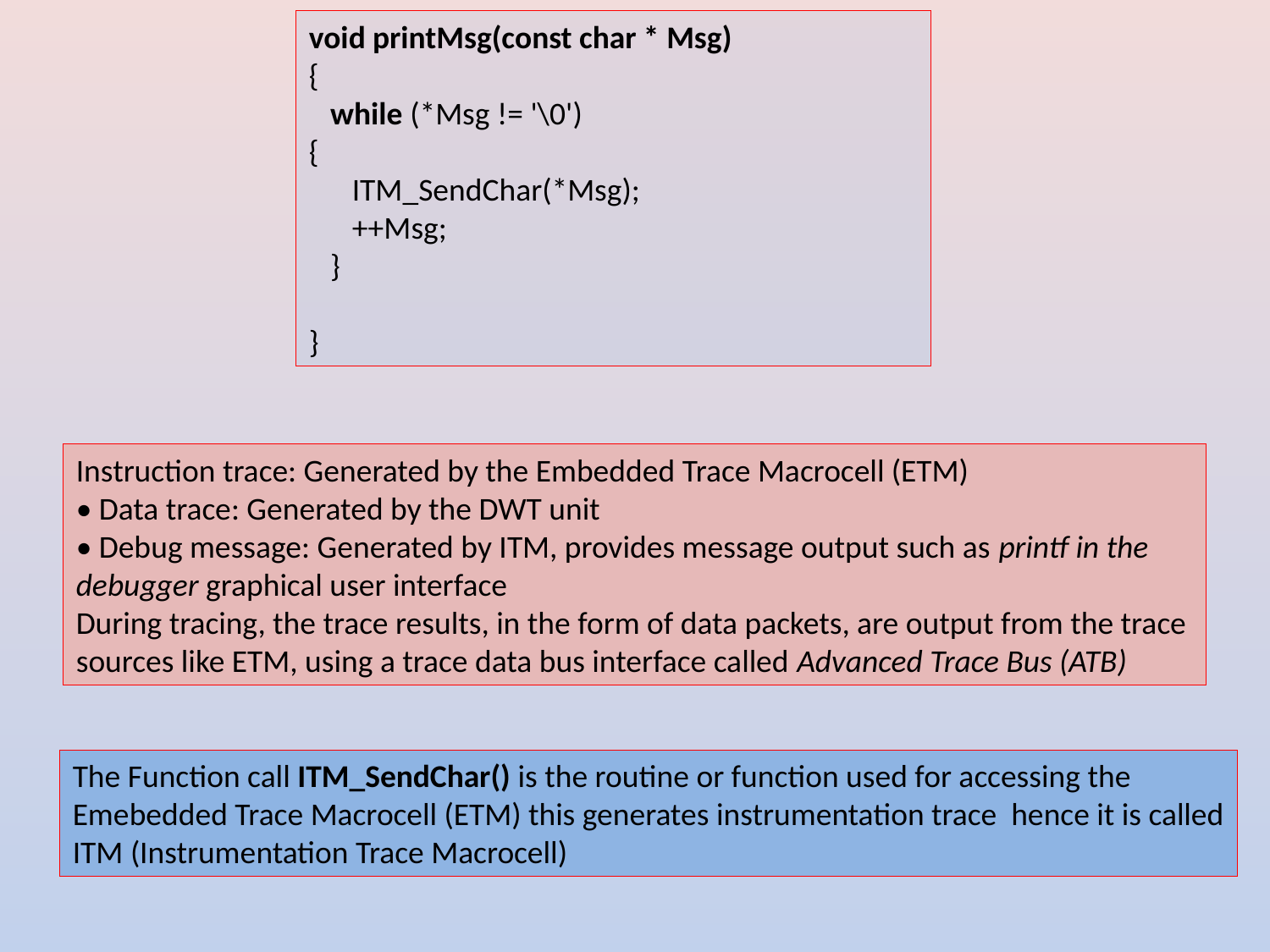

void printMsg(const char * Msg)
{
   while (*Msg != '\0')
{
      ITM_SendChar(*Msg);
      ++Msg;
   }

}
Instruction trace: Generated by the Embedded Trace Macrocell (ETM)
• Data trace: Generated by the DWT unit
• Debug message: Generated by ITM, provides message output such as printf in the debugger graphical user interface
During tracing, the trace results, in the form of data packets, are output from the trace sources like ETM, using a trace data bus interface called Advanced Trace Bus (ATB)
The Function call ITM_SendChar() is the routine or function used for accessing the
Emebedded Trace Macrocell (ETM) this generates instrumentation trace  hence it is called
ITM (Instrumentation Trace Macrocell)